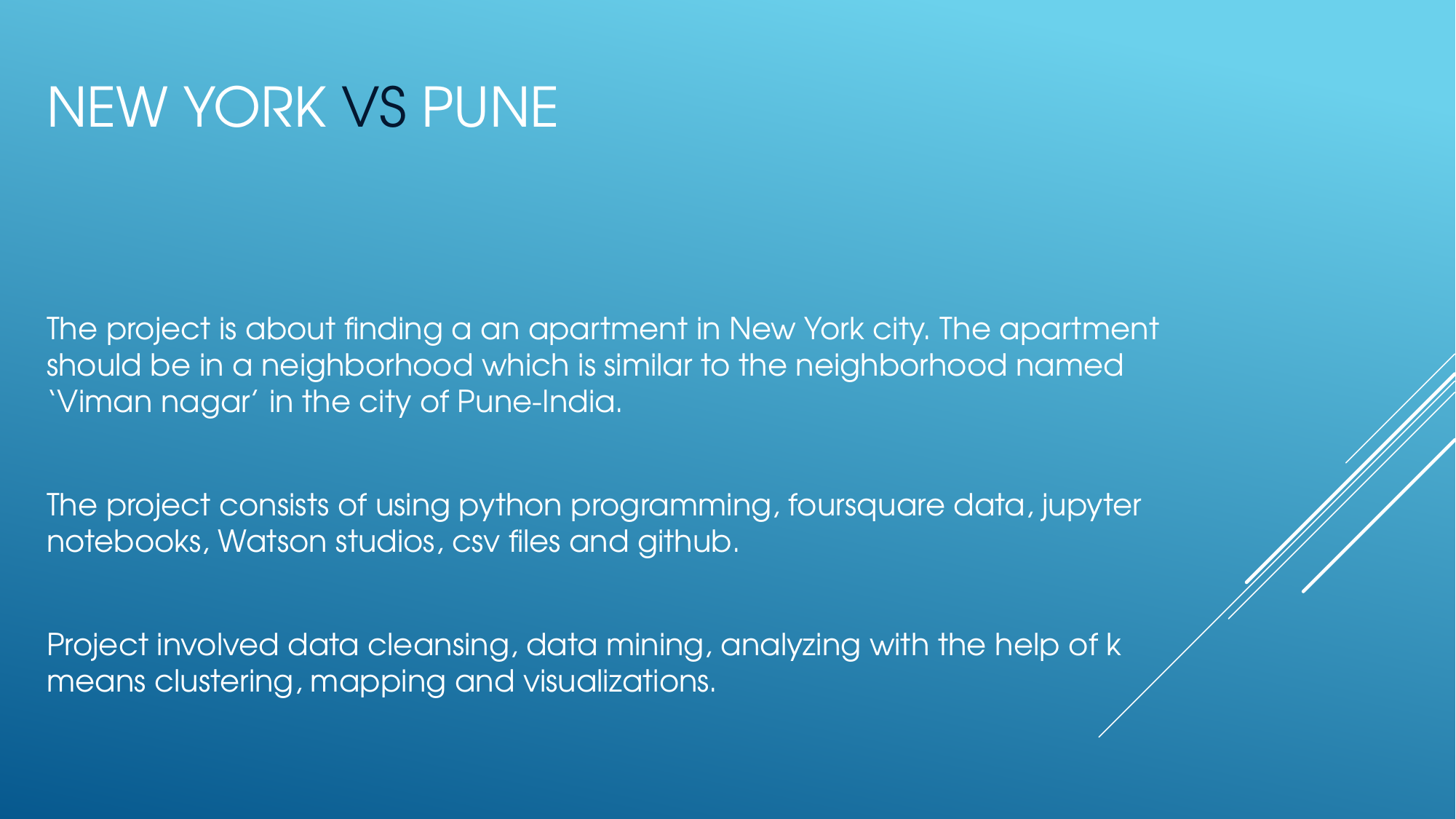

# New York vs pune
The project is about finding a an apartment in New York city. The apartment should be in a neighborhood which is similar to the neighborhood named ‘Viman nagar’ in the city of Pune-India.

The project consists of using python programming, foursquare data, jupyter notebooks, Watson studios, csv files and github.

Project involved data cleansing, data mining, analyzing with the help of k means clustering, mapping and visualizations.